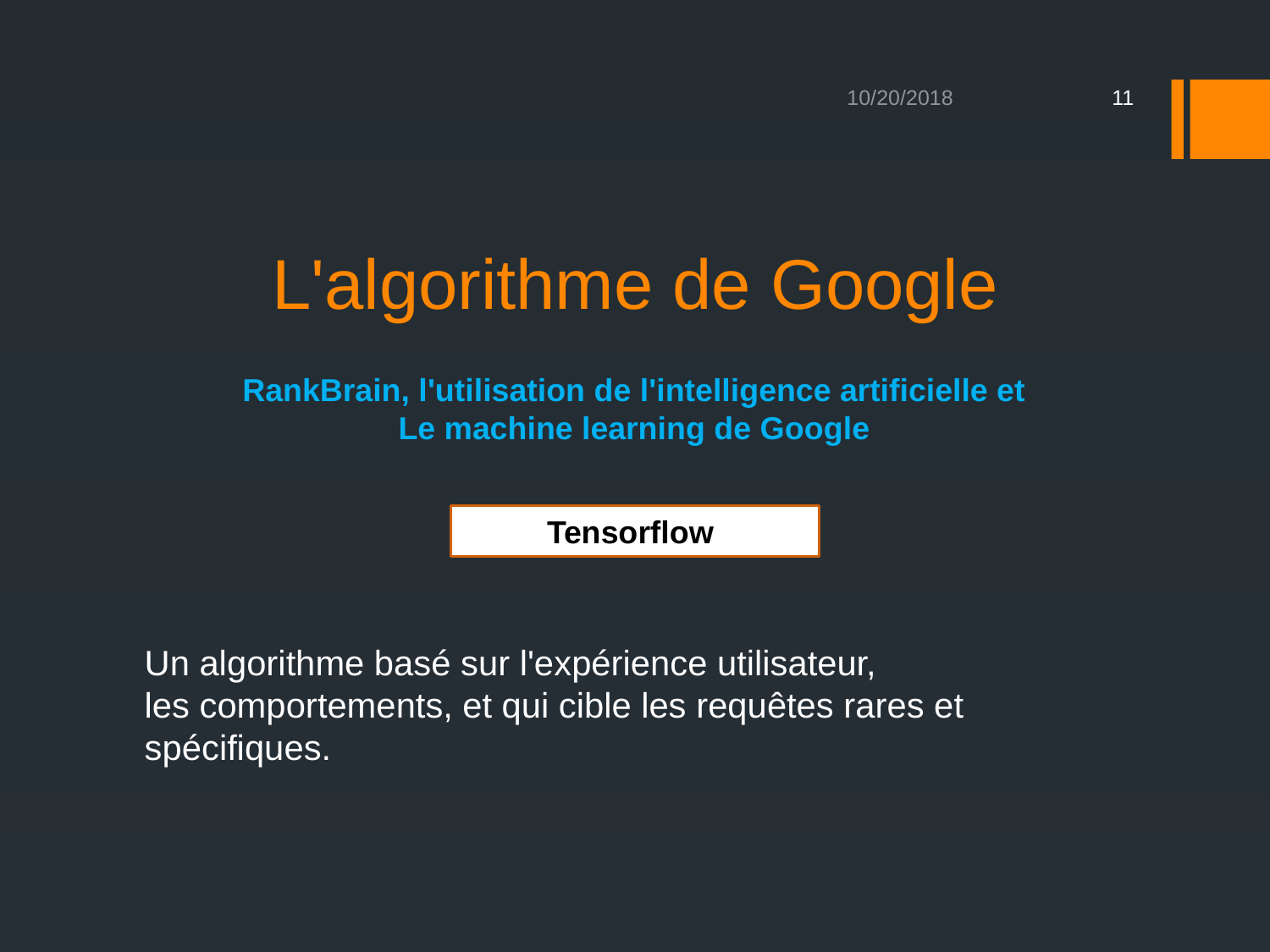

10/20/2018
11

# L'algorithme de Google
RankBrain, l'utilisation de l'intelligence artificielle et
Le machine learning de Google
Tensorflow
Un algorithme basé sur l'expérience utilisateur, les comportements, et qui cible les requêtes rares et spécifiques.